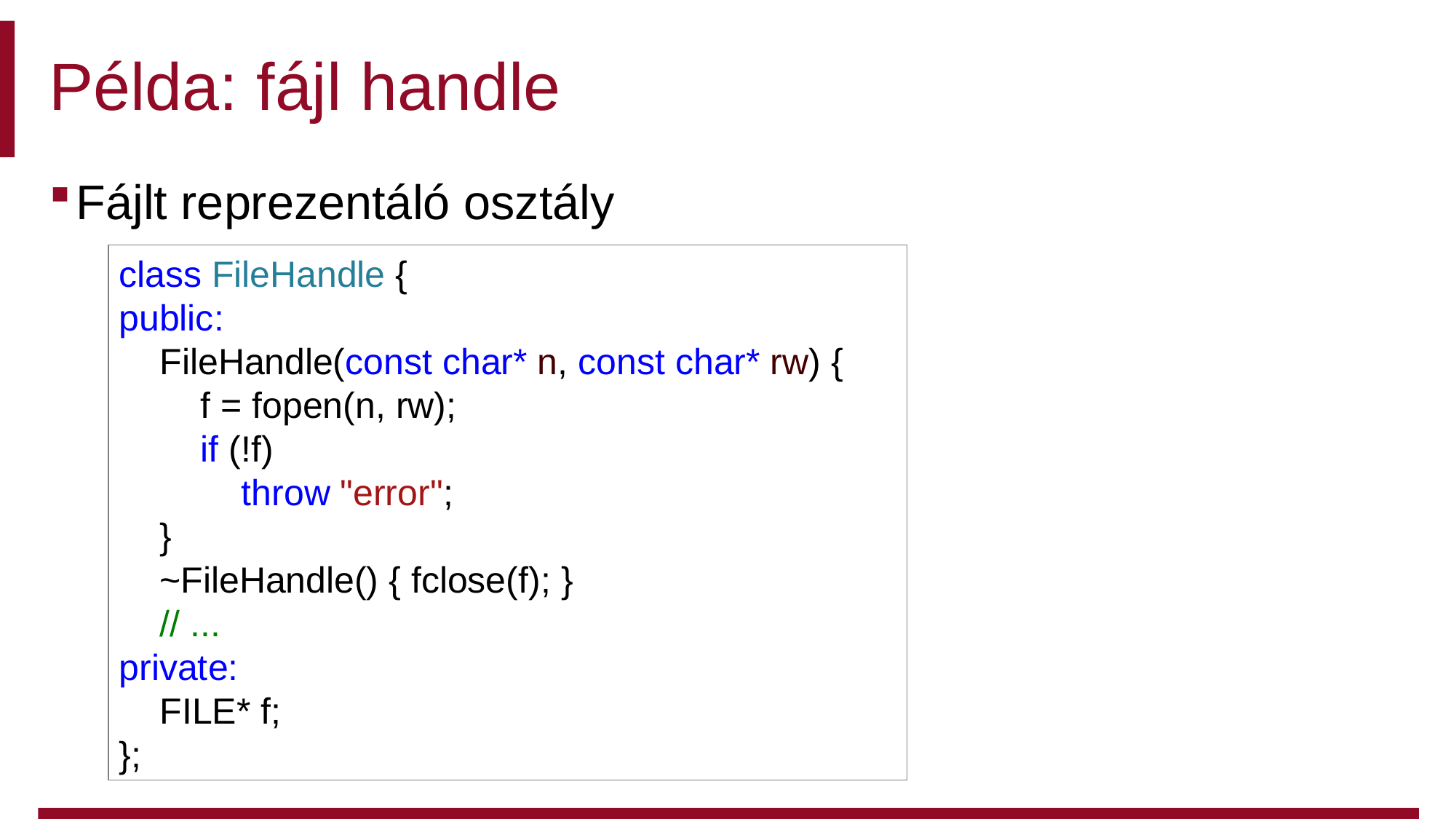

# Példa: fájl handle
Fájlt reprezentáló osztály

class FileHandle {
public:
    FileHandle(const char* n, const char* rw) {
        f = fopen(n, rw);
        if (!f)
            throw "error";
    }
    ~FileHandle() { fclose(f); }
    // ...
private:
    FILE* f;
};